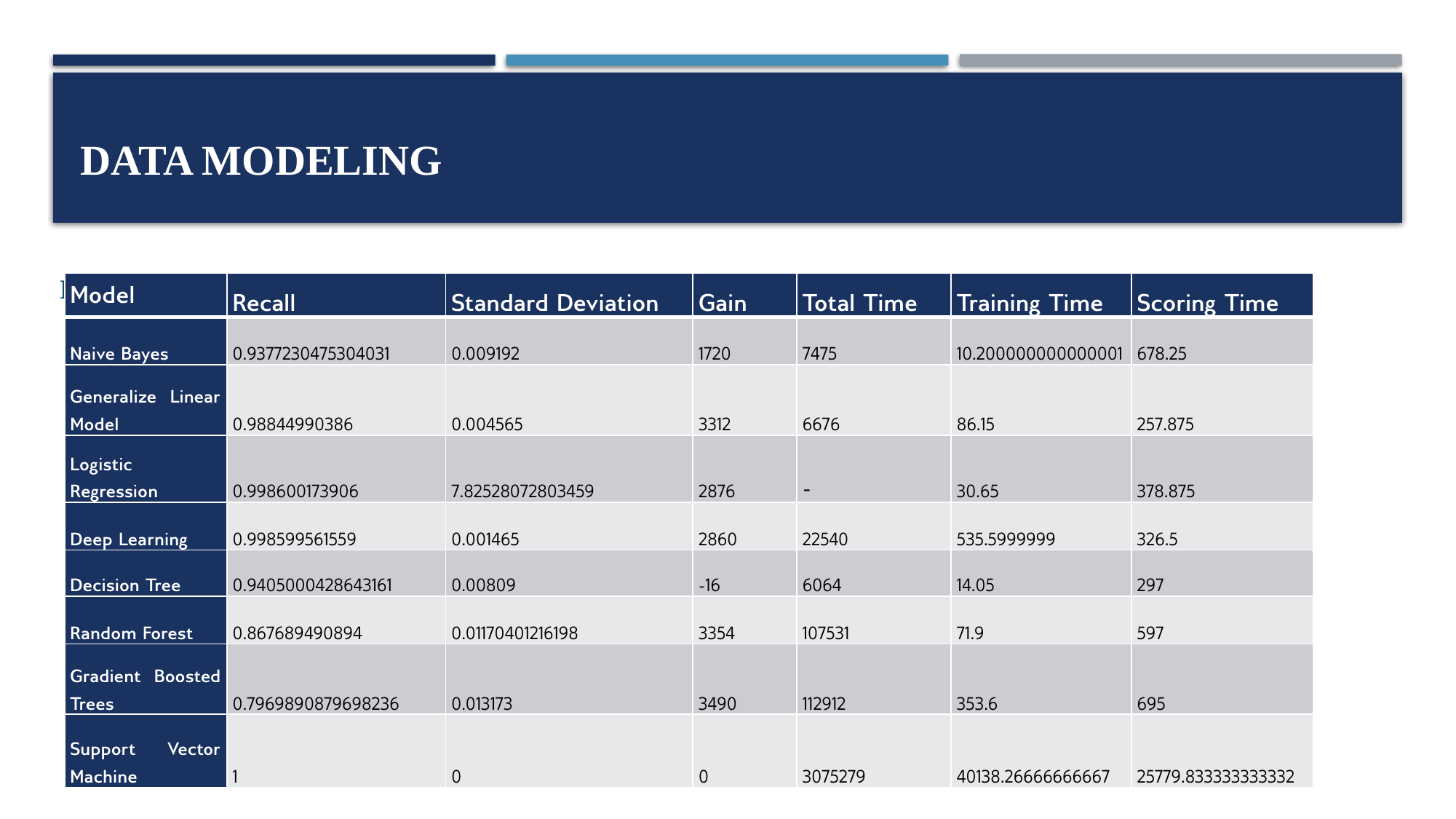

# DATA MODELING

Modal Comparison Table (Recall)

| Model | Recall | Standard Deviation | Gain | Total Time | Training Time | Scoring Time |
| --- | --- | --- | --- | --- | --- | --- |
| Naive Bayes | 0.9377230475304031 | 0.009192 | 1720 | 7475 | 10.200000000000001 | 678.25 |
| Generalize Linear Model | 0.98844990386 | 0.004565 | 3312 | 6676 | 86.15 | 257.875 |
| Logistic Regression | 0.998600173906 | 7.82528072803459 | 2876 | - | 30.65 | 378.875 |
| Deep Learning | 0.998599561559 | 0.001465 | 2860 | 22540 | 535.5999999 | 326.5 |
| Decision Tree | 0.9405000428643161 | 0.00809 | -16 | 6064 | 14.05 | 297 |
| Random Forest | 0.867689490894 | 0.01170401216198 | 3354 | 107531 | 71.9 | 597 |
| Gradient Boosted Trees | 0.7969890879698236 | 0.013173 | 3490 | 112912 | 353.6 | 695 |
| Support Vector Machine | 1 | 0 | 0 | 3075279 | 40138.26666666667 | 25779.833333333332 |